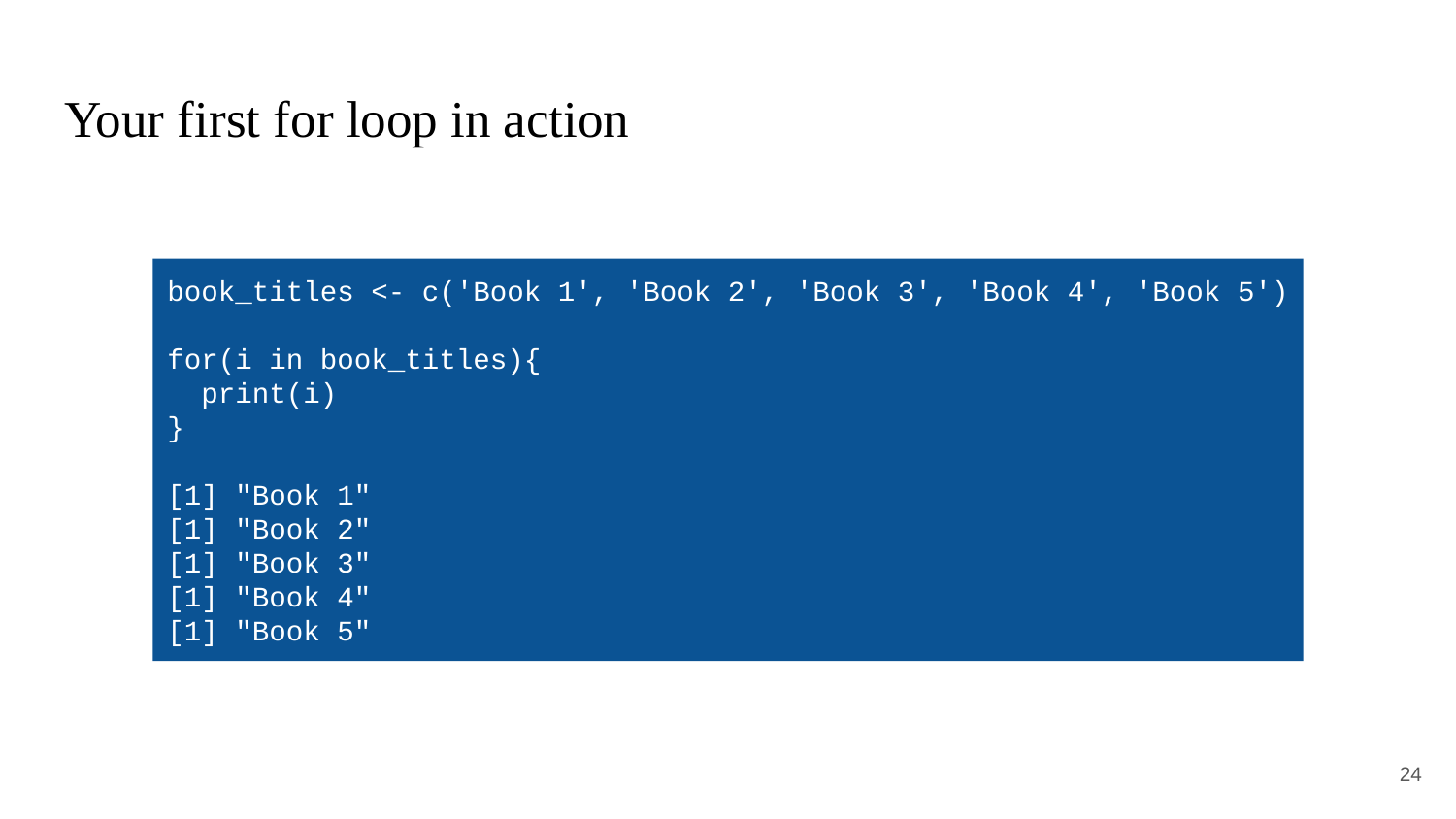

# Your first for loop in action
book_titles <- c('Book 1', 'Book 2', 'Book 3', 'Book 4', 'Book 5')

for(i in book_titles){
  print(i)
}

[1] "Book 1"
[1] "Book 2"
[1] "Book 3"
[1] "Book 4"
[1] "Book 5"
24